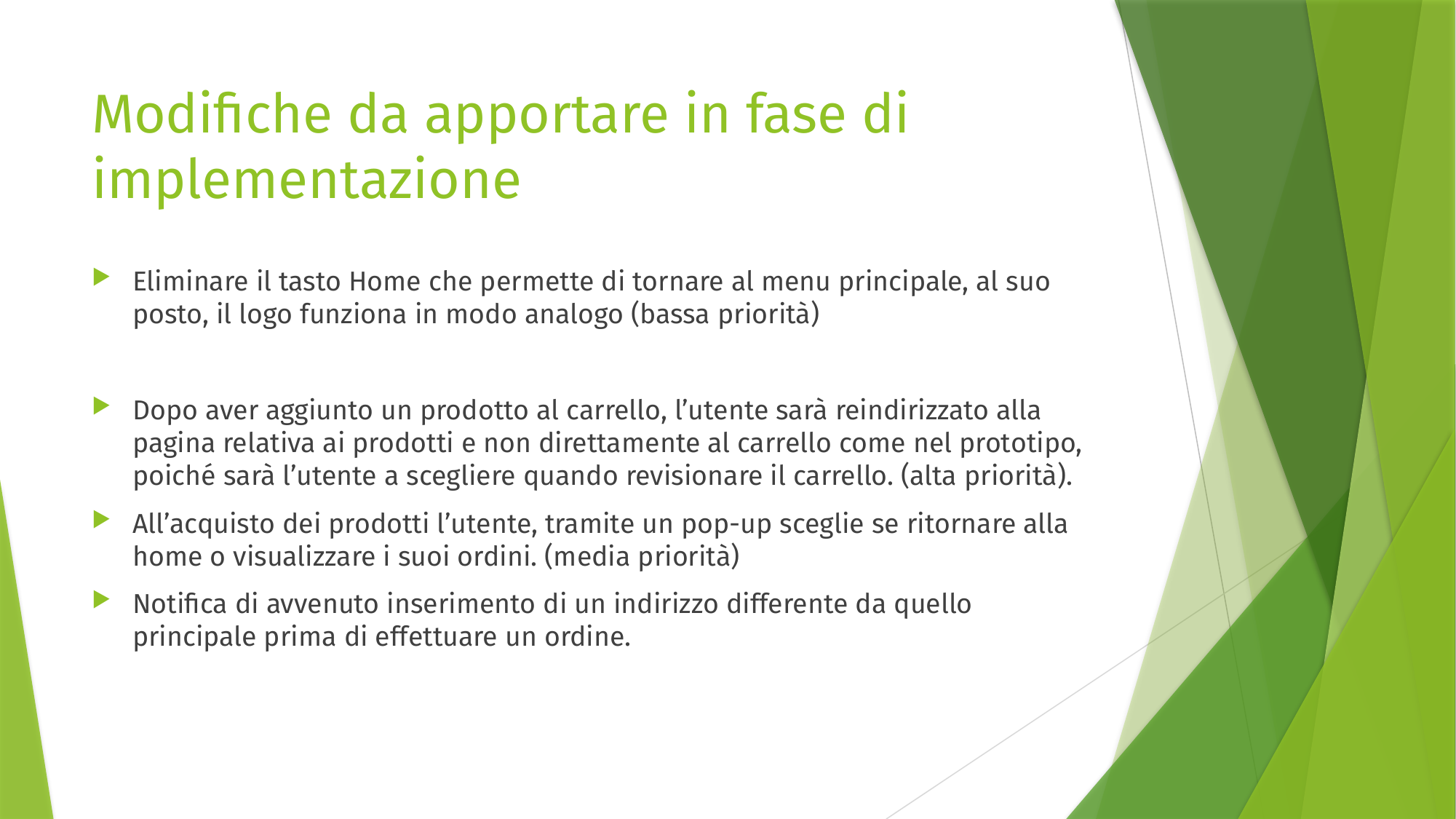

# Modifiche da apportare in fase di implementazione
Eliminare il tasto Home che permette di tornare al menu principale, al suo posto, il logo funziona in modo analogo (bassa priorità)

Dopo aver aggiunto un prodotto al carrello, l’utente sarà reindirizzato alla pagina relativa ai prodotti e non direttamente al carrello come nel prototipo, poiché sarà l’utente a scegliere quando revisionare il carrello. (alta priorità).
All’acquisto dei prodotti l’utente, tramite un pop-up sceglie se ritornare alla home o visualizzare i suoi ordini. (media priorità)
Notifica di avvenuto inserimento di un indirizzo differente da quello principale prima di effettuare un ordine.